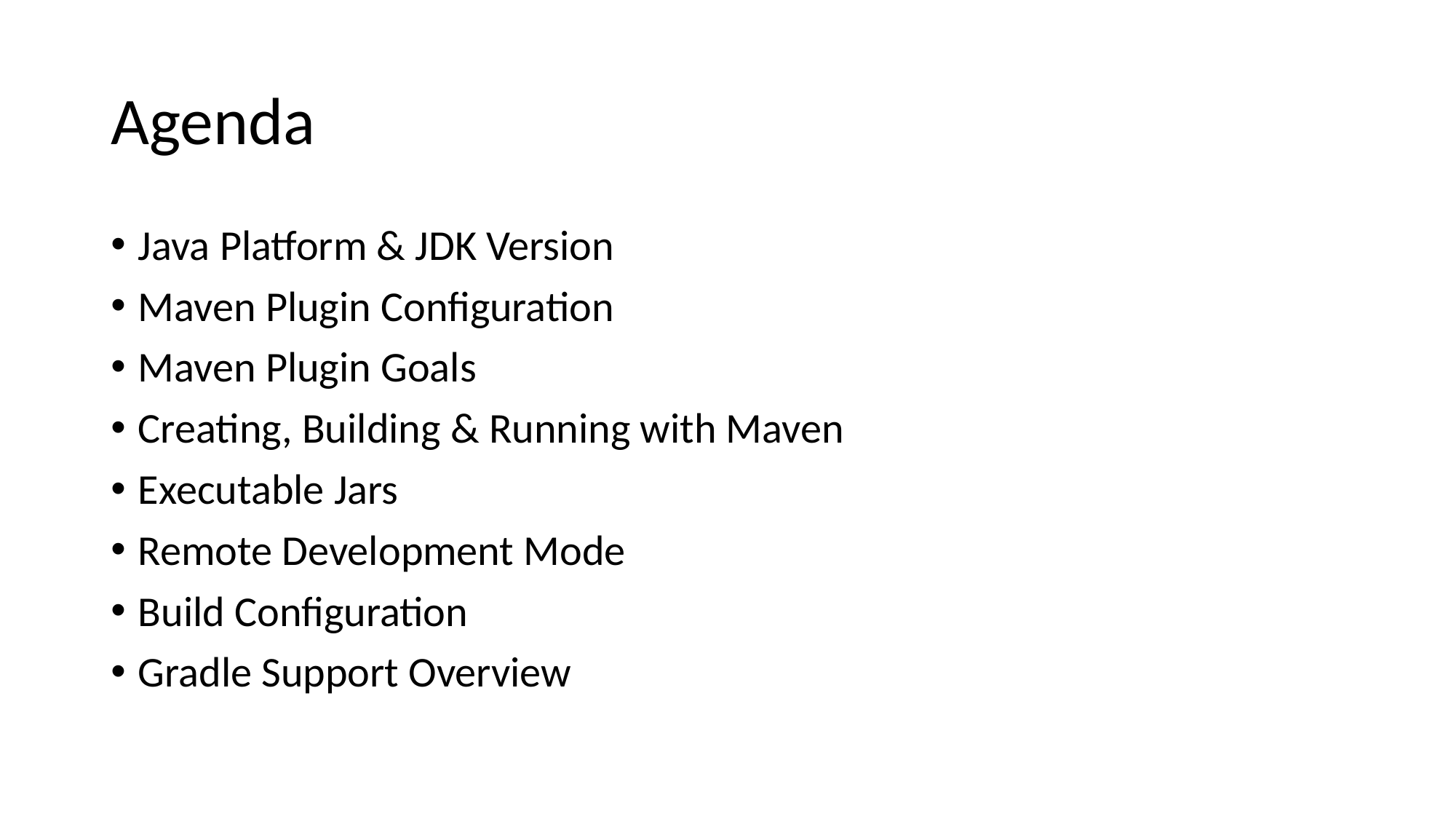

# Agenda
Java Platform & JDK Version
Maven Plugin Configuration
Maven Plugin Goals
Creating, Building & Running with Maven
Executable Jars
Remote Development Mode
Build Configuration
Gradle Support Overview